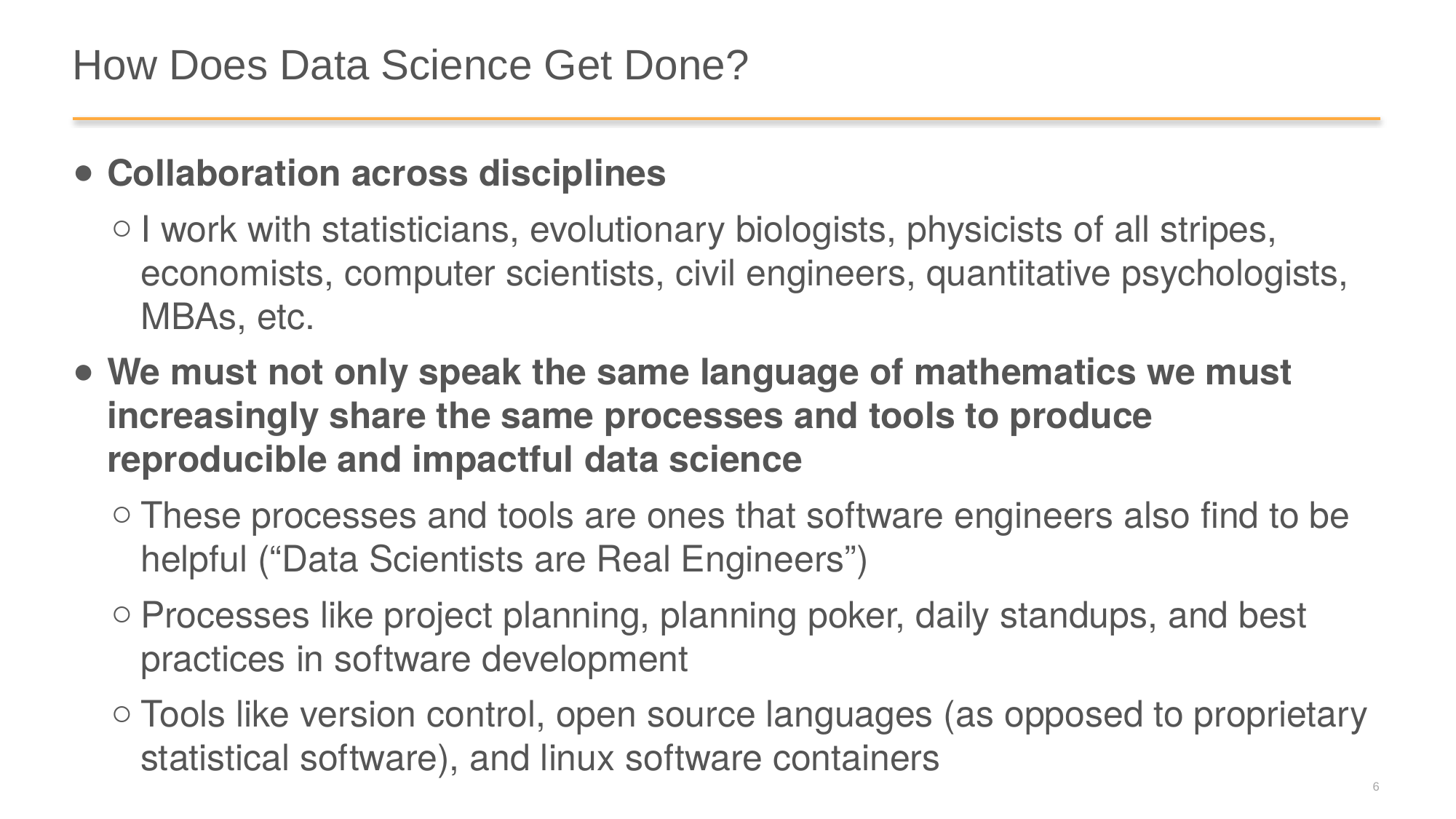

# How Does Data Science Get Done?
Collaboration across disciplines
I work with statisticians, evolutionary biologists, physicists of all stripes, economists, computer scientists, civil engineers, quantitative psychologists, MBAs, etc.
We must not only speak the same language of mathematics we must increasingly share the same processes and tools to produce reproducible and impactful data science
These processes and tools are ones that software engineers also find to be helpful (“Data Scientists are Real Engineers”)
Processes like project planning, planning poker, daily standups, and best practices in software development
Tools like version control, open source languages (as opposed to proprietary statistical software), and linux software containers